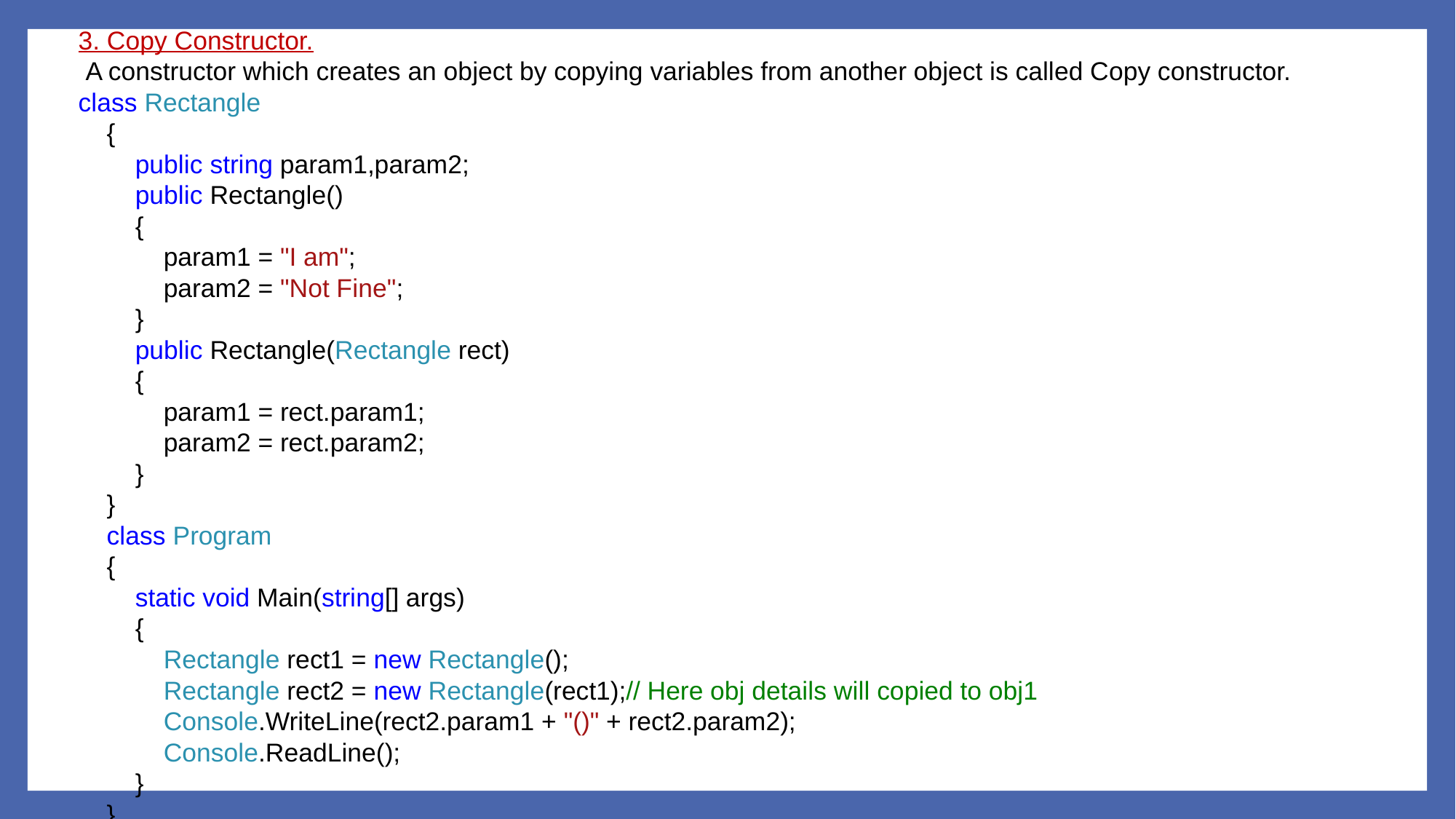

3. Copy Constructor.
 A constructor which creates an object by copying variables from another object is called Copy constructor.
class Rectangle
    {
        public string param1,param2;
        public Rectangle()
        {
            param1 = "I am";
            param2 = "Not Fine";
        }
        public Rectangle(Rectangle rect)
        {
            param1 = rect.param1;
            param2 = rect.param2;
        }
    }
    class Program
    {
        static void Main(string[] args)
        {
            Rectangle rect1 = new Rectangle();
            Rectangle rect2 = new Rectangle(rect1);// Here obj details will copied to obj1
            Console.WriteLine(rect2.param1 + "()" + rect2.param2);
            Console.ReadLine();
        }
    }